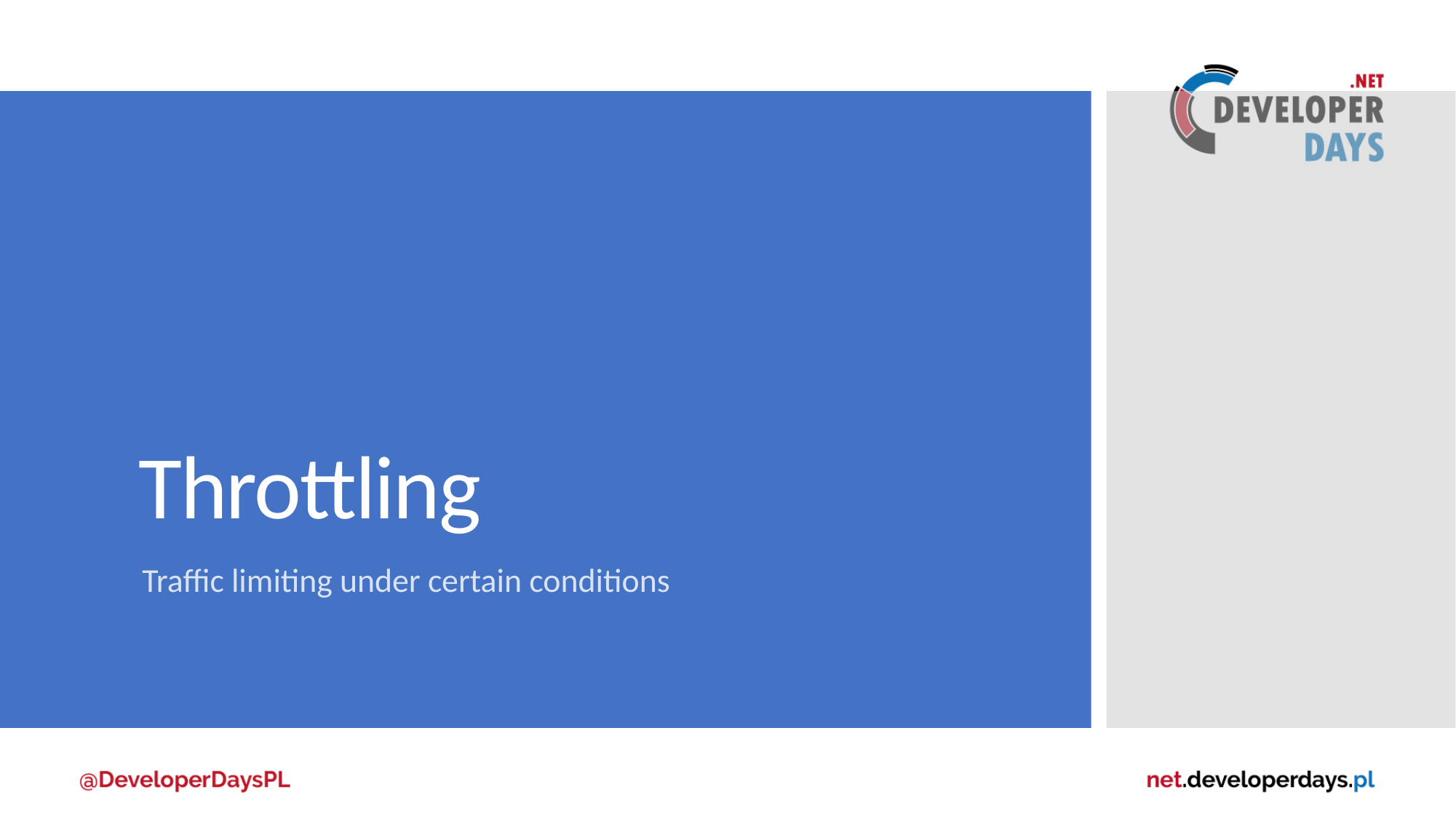

# Throttling
Traffic limiting under certain conditions